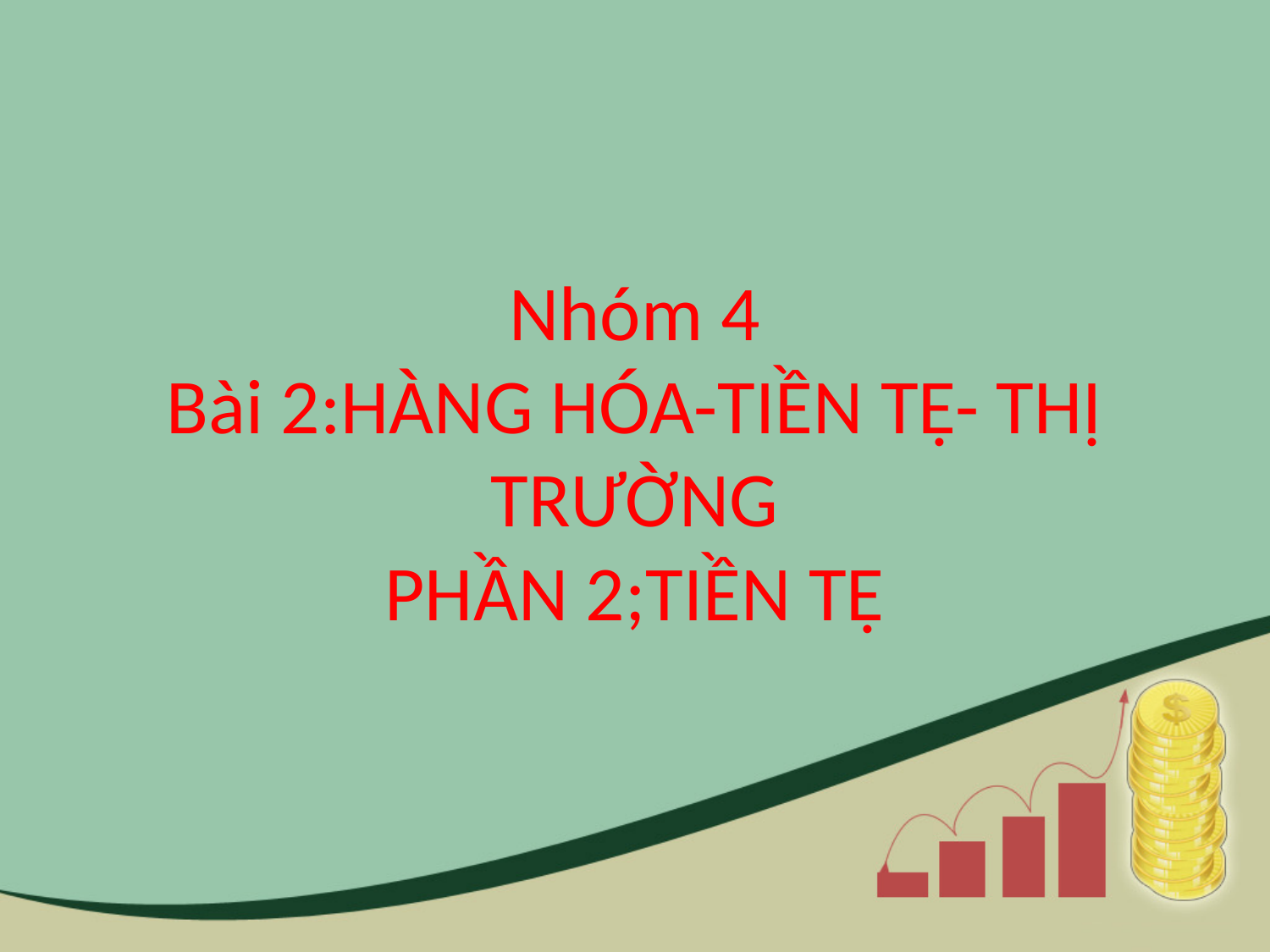

# Nhóm 4 Bài 2:HÀNG HÓA-TIỀN TỆ- THỊ TRƯỜNG PHẦN 2;TIỀN TỆ